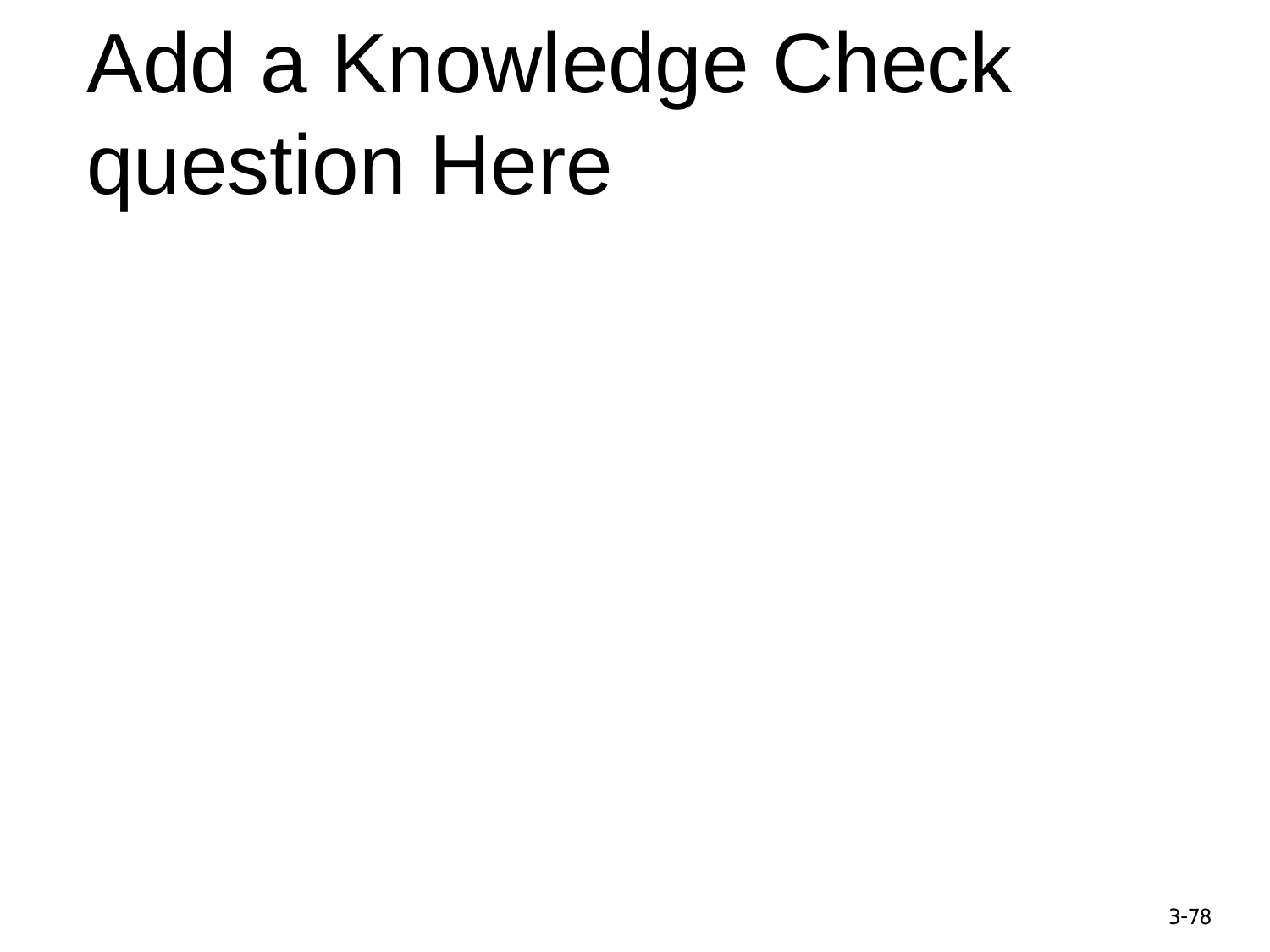

# Add a Knowledge Check question Here

3-78